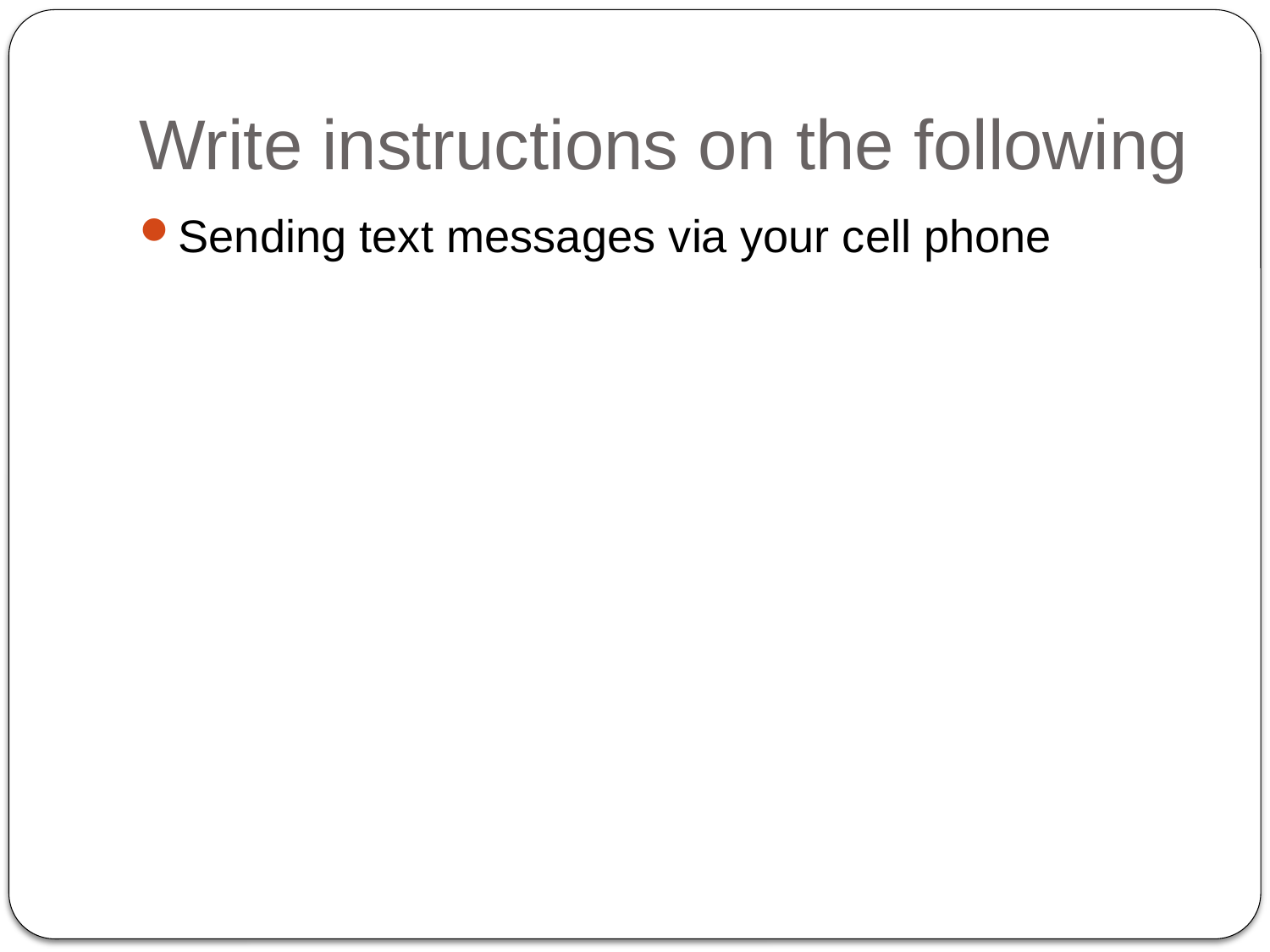

# Write instructions on the following
Sending text messages via your cell phone